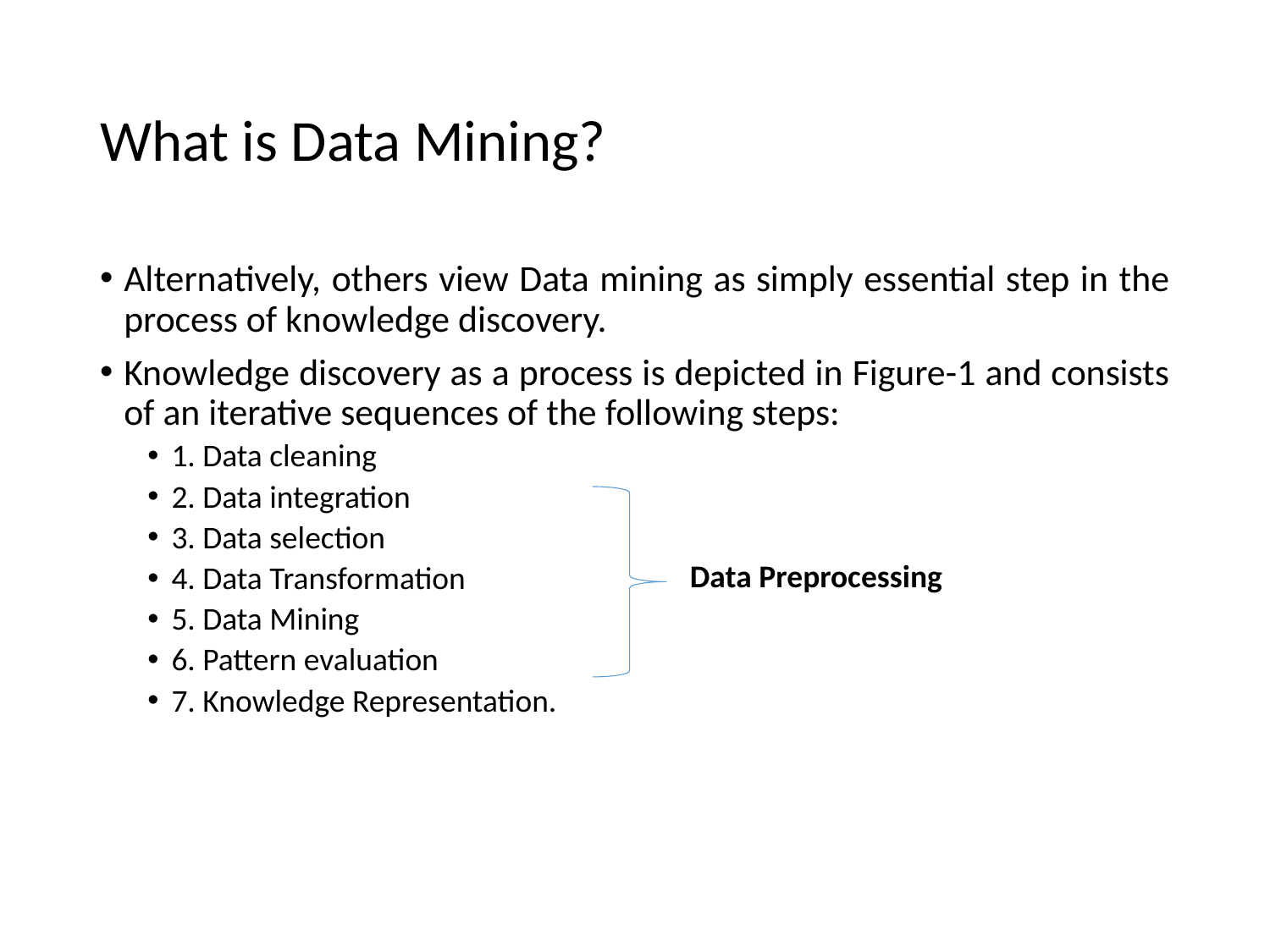

# What is Data Mining?
Alternatively, others view Data mining as simply essential step in the process of knowledge discovery.
Knowledge discovery as a process is depicted in Figure-1 and consists of an iterative sequences of the following steps:
1. Data cleaning
2. Data integration
3. Data selection
4. Data Transformation
5. Data Mining
6. Pattern evaluation
7. Knowledge Representation.

Data Preprocessing